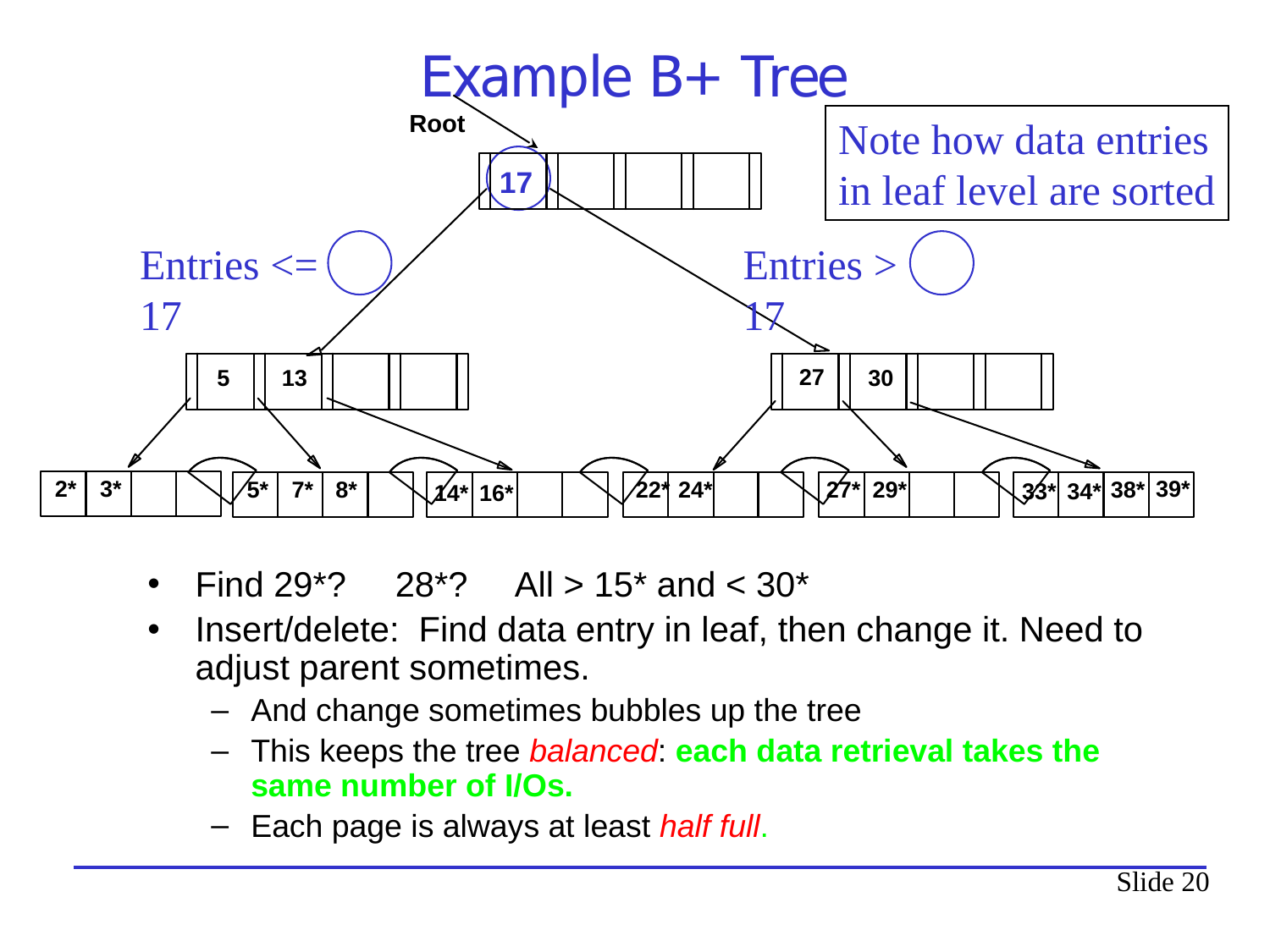

# Example B+ Tree
Root

17

Entries <=  17

Entries >  17

27
5
13
30

39*
2*
3*
5*
7*
8*
22*
24*
27*
29*
38*
33*
34*

14*
16*

Note how data entries
in leaf level are sorted
Find 29*?     28*?     All > 15* and < 30*
Insert/delete:  Find data entry in leaf, then change it. Need to adjust parent sometimes.
And change sometimes bubbles up the tree
This keeps the tree balanced: each data retrieval takes the same number of I/Os.
Each page is always at least half full.